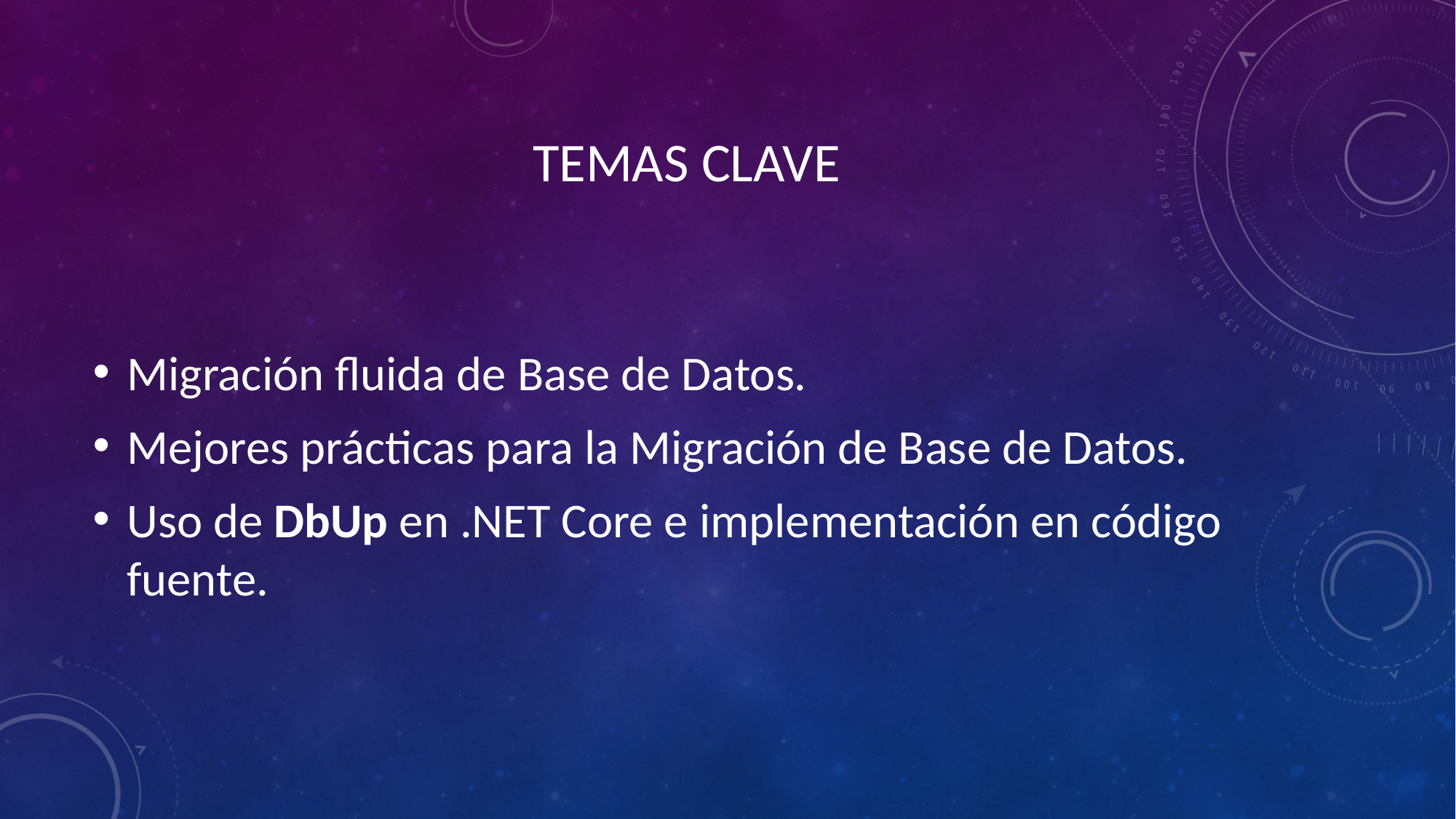

# Temas clave
Migración fluida de Base de Datos.
Mejores prácticas para la Migración de Base de Datos.
Uso de DbUp en .NET Core e implementación en código fuente.